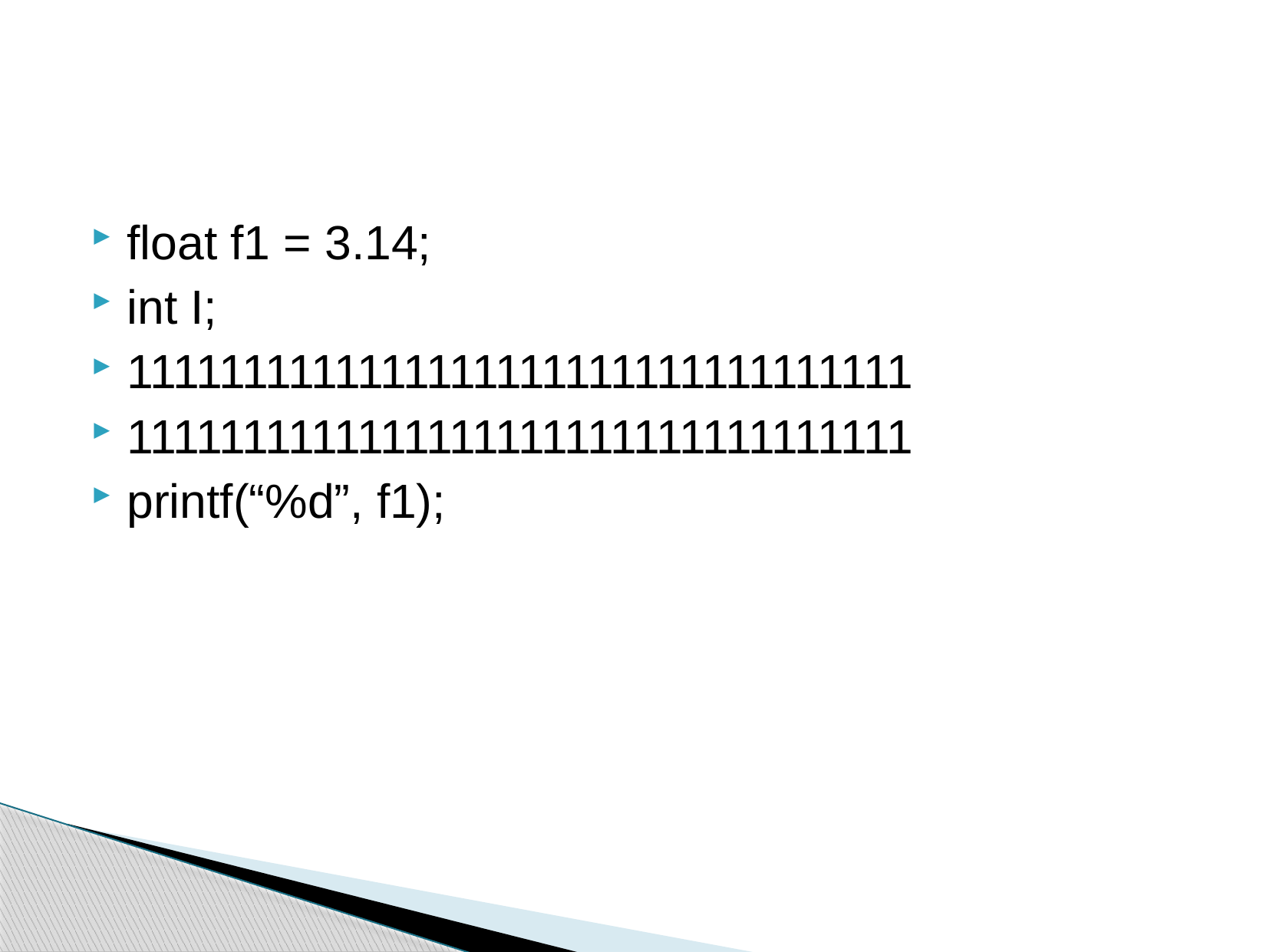

#
float f1 = 3.14;
int I;
1111111111111111111111111111111111
1111111111111111111111111111111111
printf(“%d”, f1);